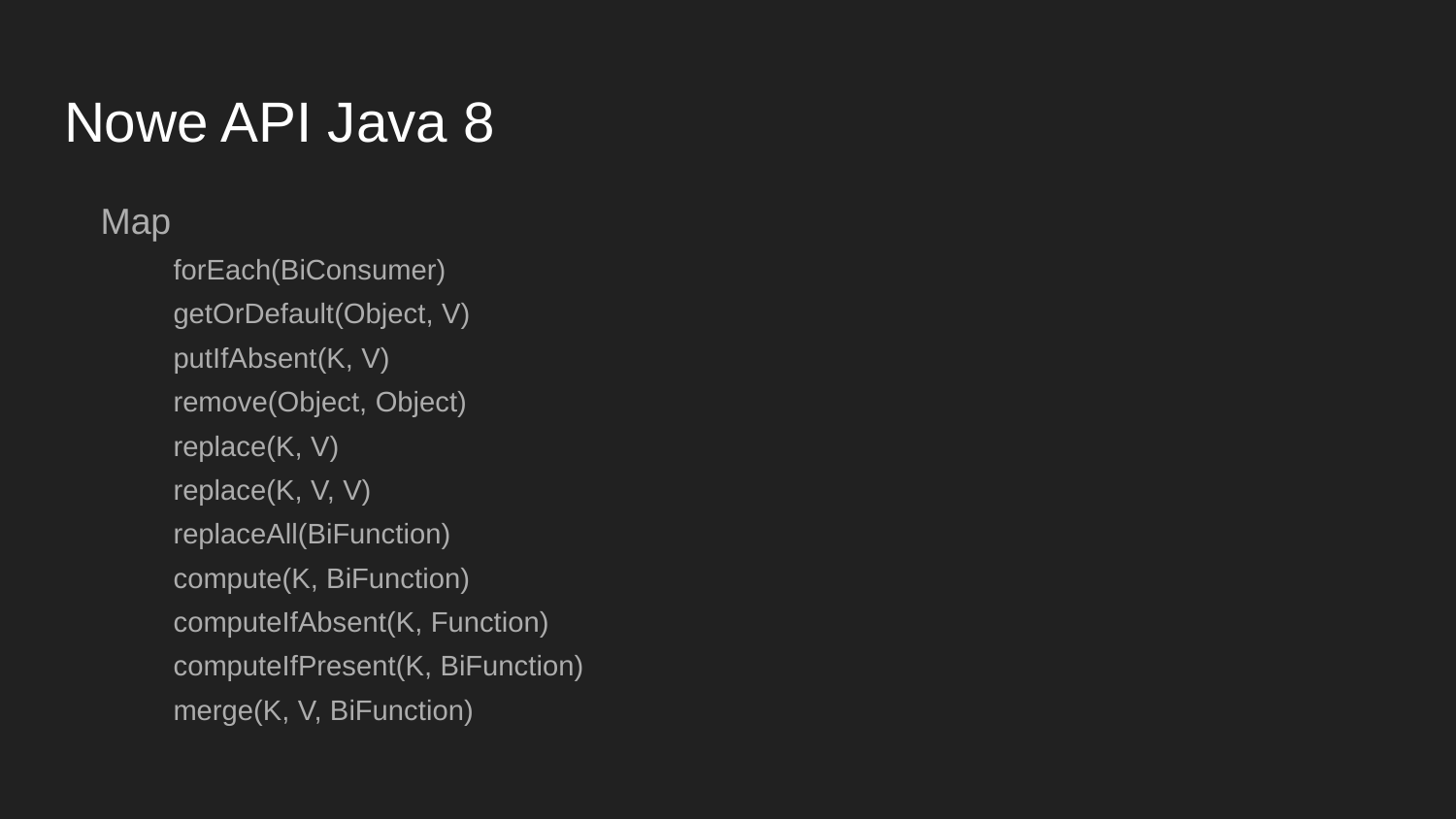

# Nowe API Java 8
Map
forEach(BiConsumer)
getOrDefault(Object, V)
putIfAbsent(K, V)
remove(Object, Object)
replace(K, V)
replace(K, V, V)
replaceAll(BiFunction)
compute(K, BiFunction)
computeIfAbsent(K, Function)
computeIfPresent(K, BiFunction)
merge(K, V, BiFunction)